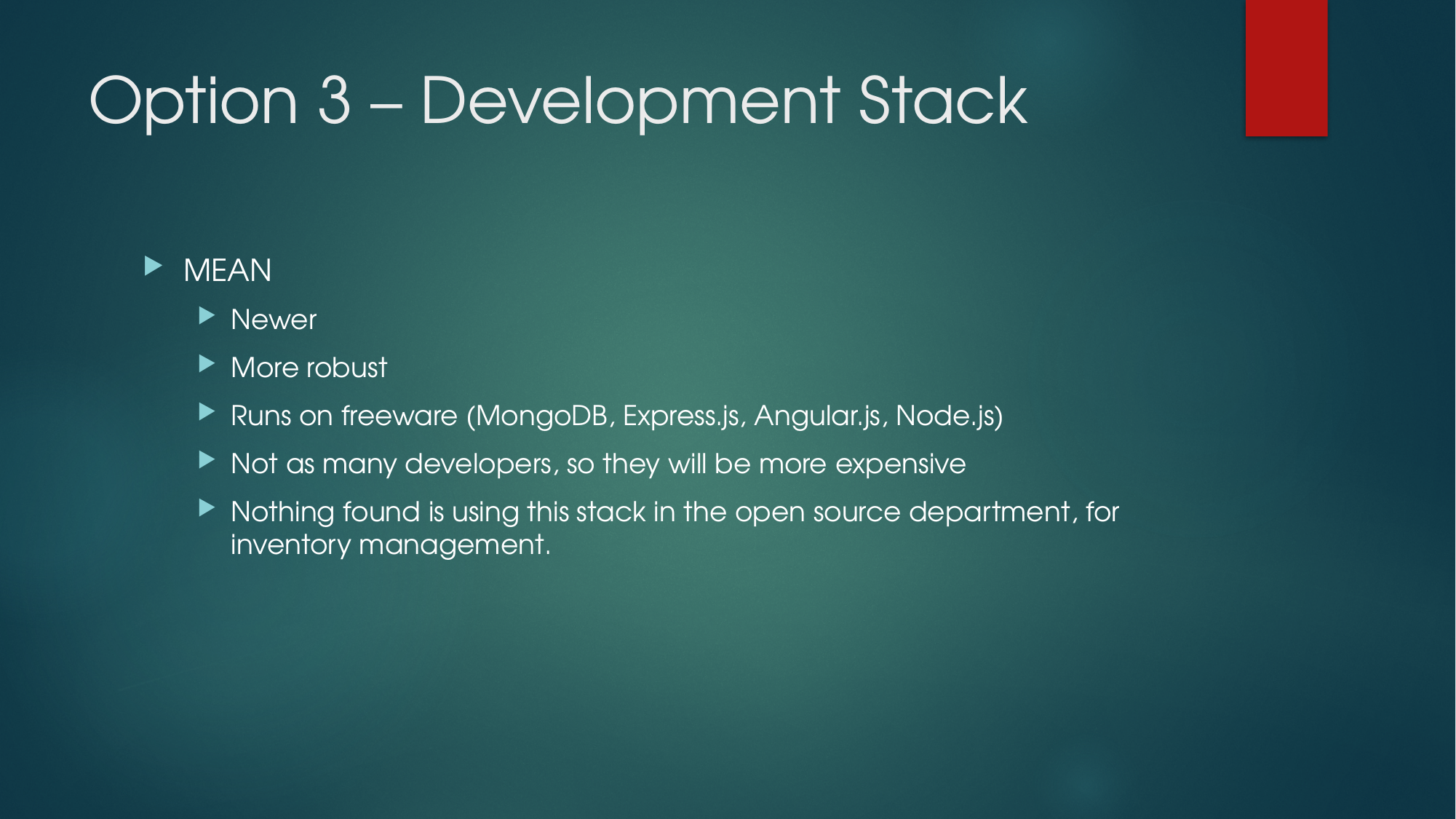

# Option 3 – Development Stack
MEAN
Newer
More robust
Runs on freeware (MongoDB, Express.js, Angular.js, Node.js)
Not as many developers, so they will be more expensive
Nothing found is using this stack in the open source department, for inventory management.